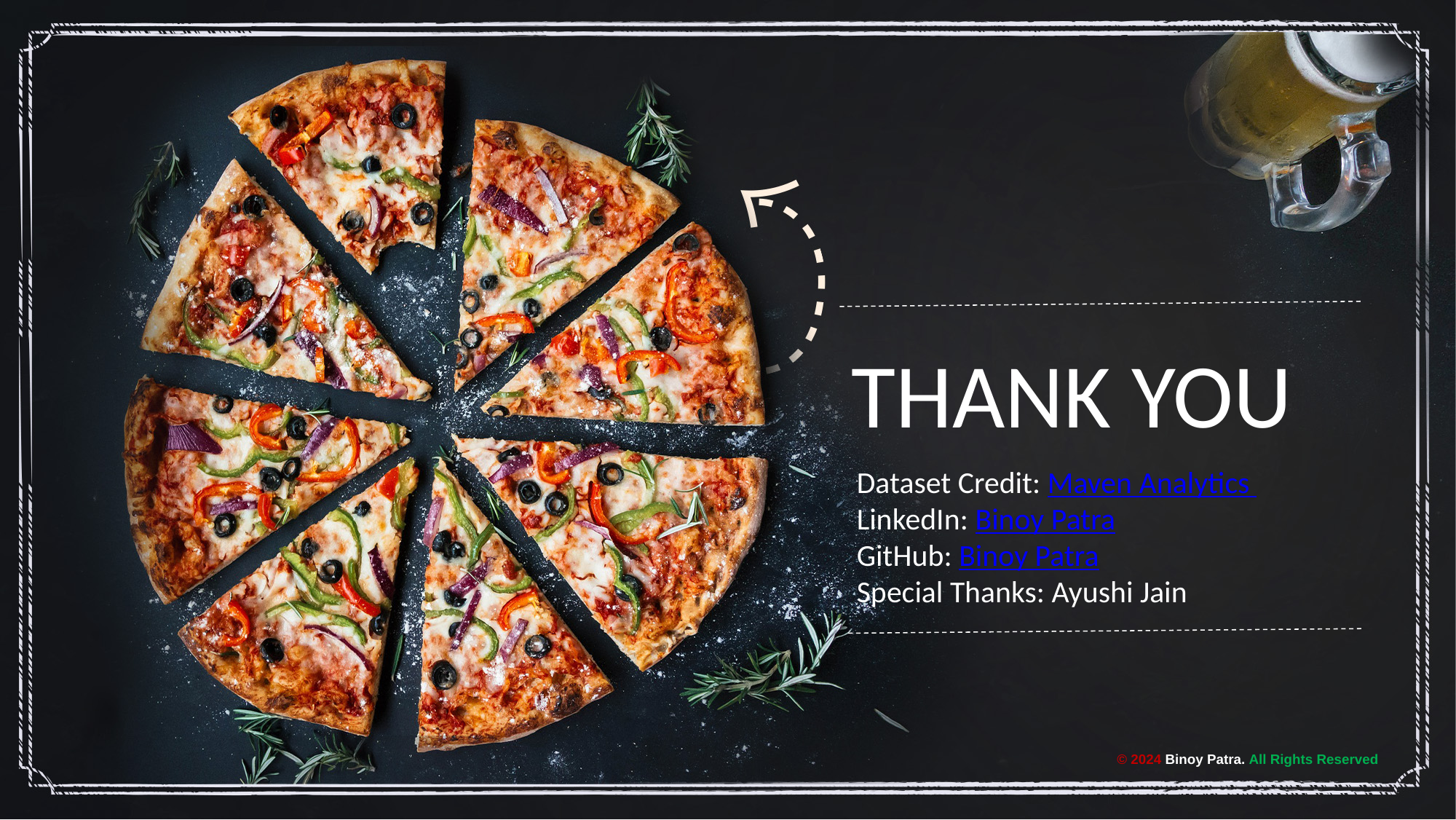

# THANK YOU
Dataset Credit: Maven Analytics
LinkedIn: Binoy Patra
GitHub: Binoy Patra
Special Thanks: Ayushi Jain
© 2024 Binoy Patra. All Rights Reserved